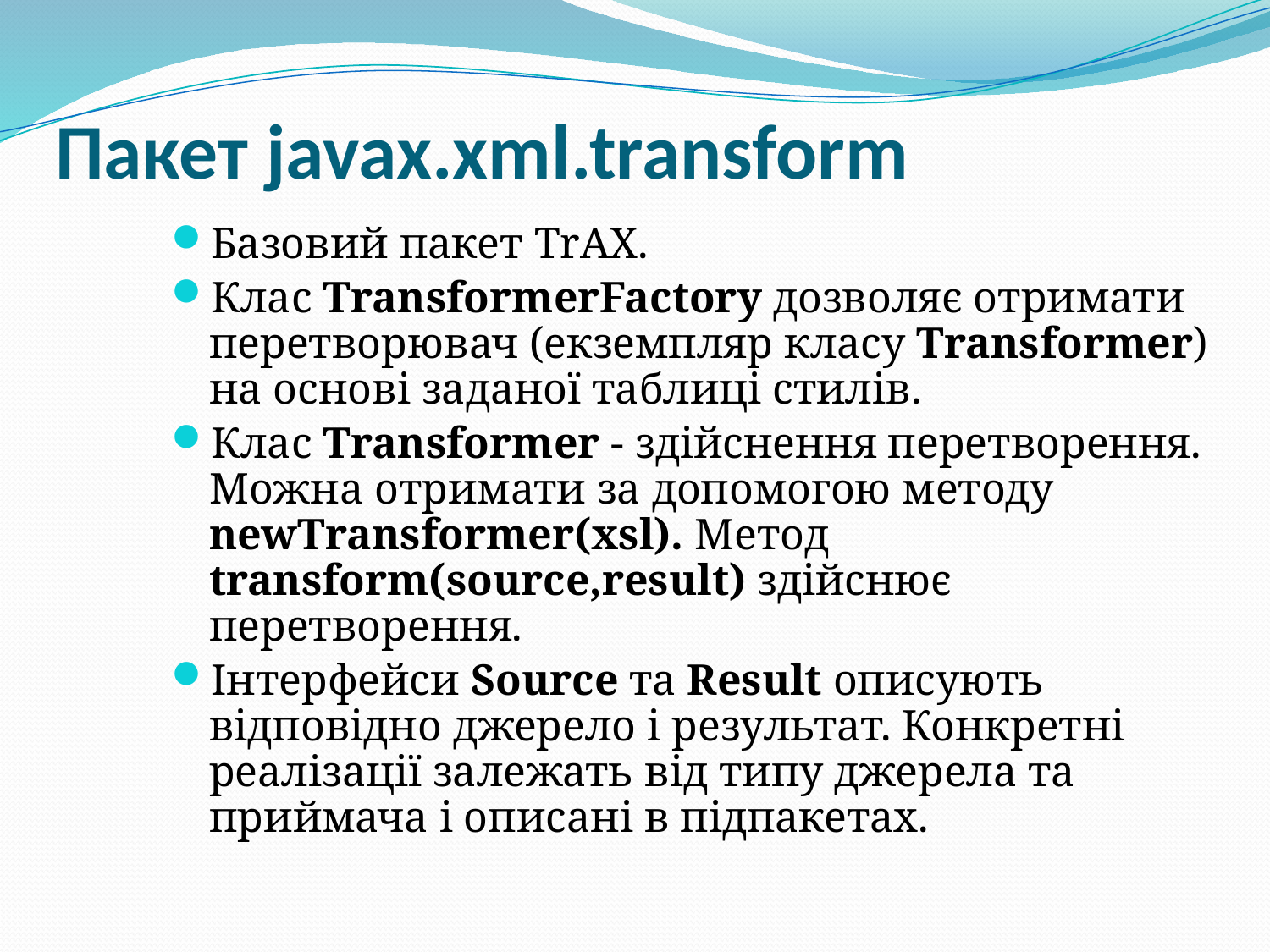

# Пакет javax.xml.transform
Базовий пакет TrAX.
Клас TransformerFactory дозволяє отримати перетворювач (екземпляр класу Transformer) на основі заданої таблиці стилів.
Клас Transformer - здійснення перетворення. Можна отримати за допомогою методу newTransformer(xsl). Метод transform(source,result) здійснює перетворення.
Інтерфейси Source та Result описують відповідно джерело і результат. Конкретні реалізації залежать від типу джерела та приймача і описані в підпакетах.